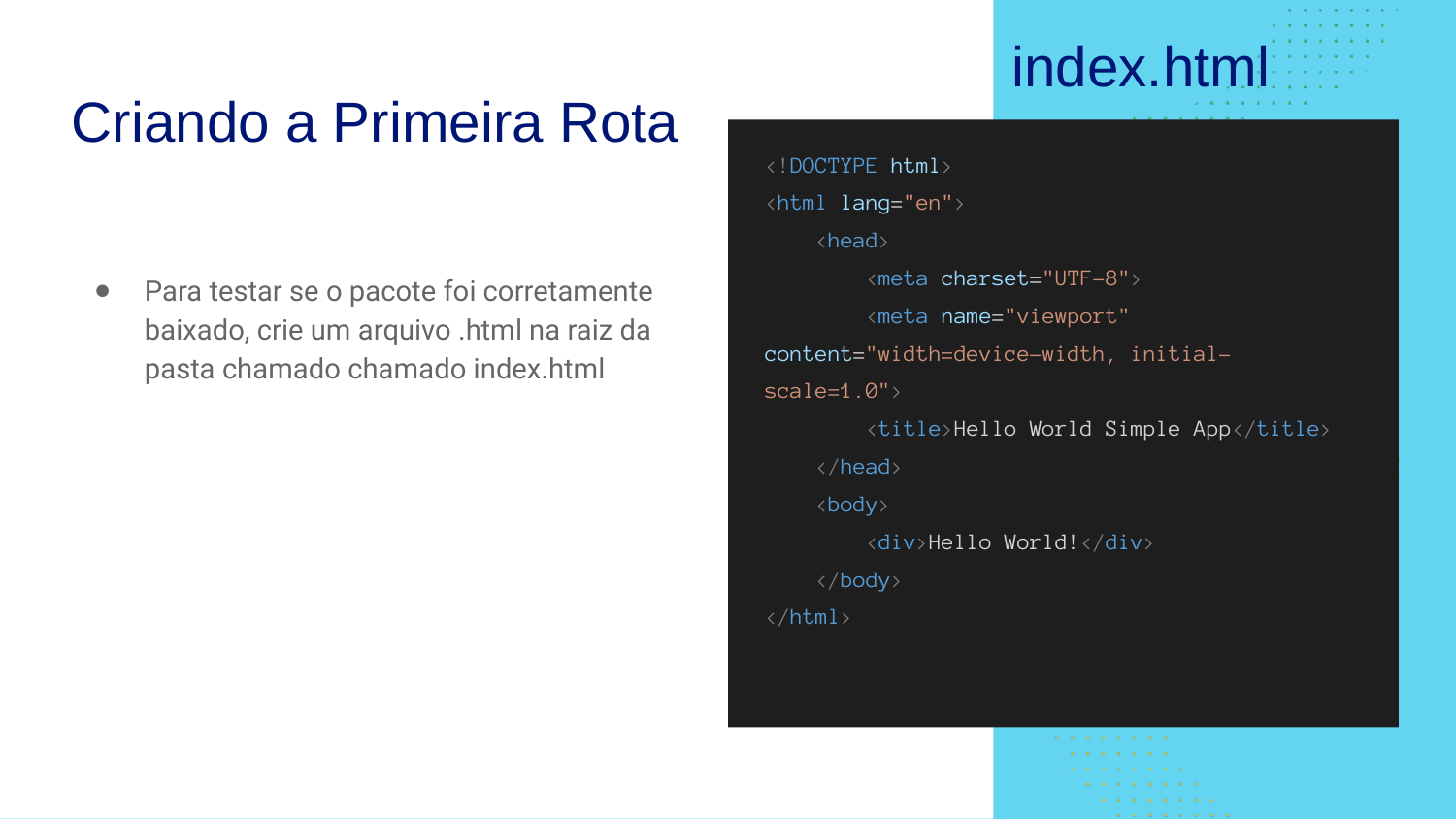

index.html
# Criando a Primeira Rota

<!DOCTYPE html>
<html lang="en">
    <head>
        <meta charset="UTF-8">
        <meta name="viewport" content="width=device-width, initial-scale=1.0">
        <title>Hello World Simple App</title>
    </head>
    <body>
        <div>Hello World!</div>
    </body>
</html>

Para testar se o pacote foi corretamente baixado, crie um arquivo .html na raiz da pasta chamado chamado index.html